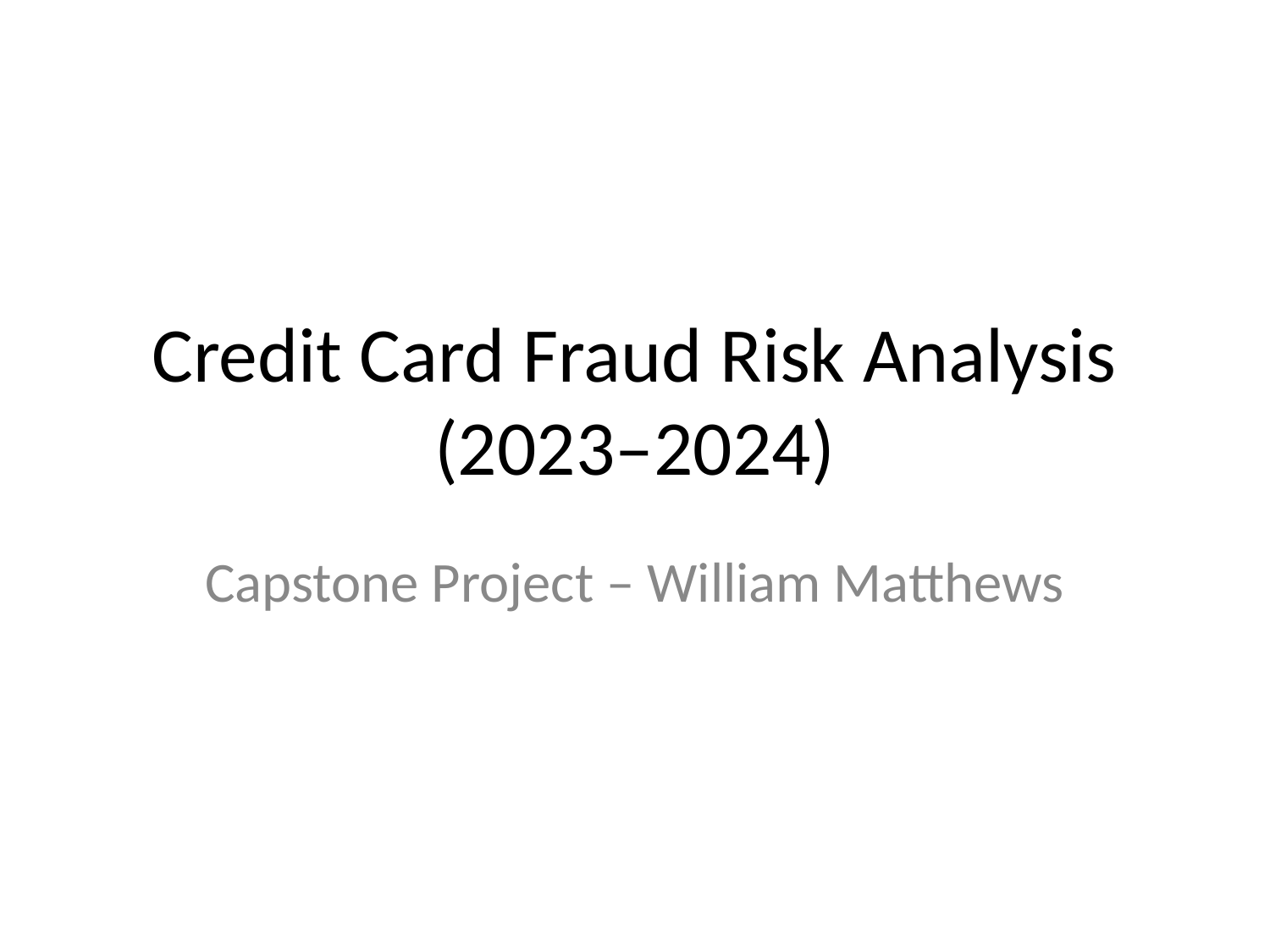

# Credit Card Fraud Risk Analysis (2023–2024)
Capstone Project – William Matthews